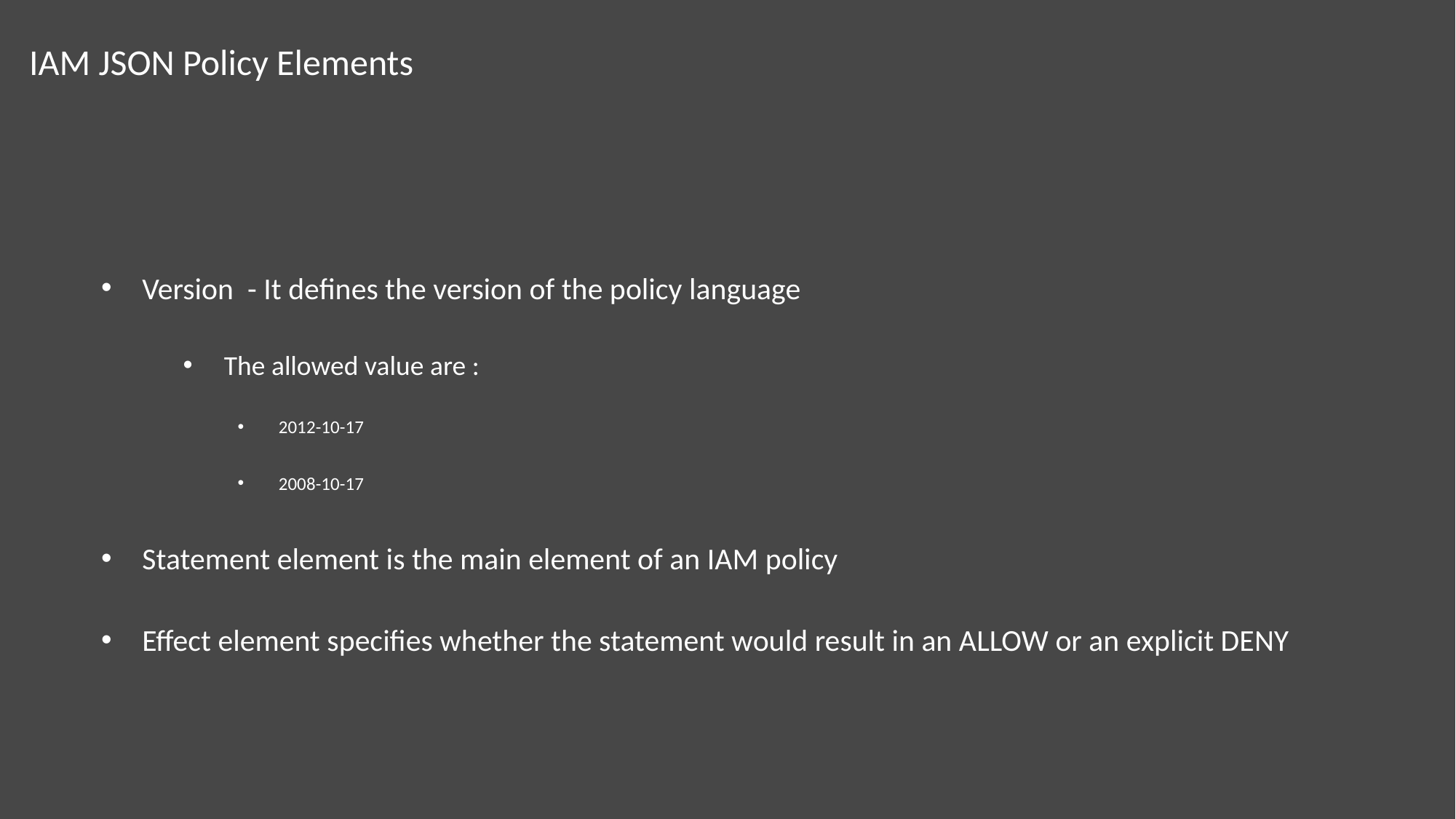

# IAM JSON Policy Elements

Version  - It defines the version of the policy language
The allowed value are :
2012-10-17
2008-10-17
Statement element is the main element of an IAM policy
Effect element specifies whether the statement would result in an ALLOW or an explicit DENY